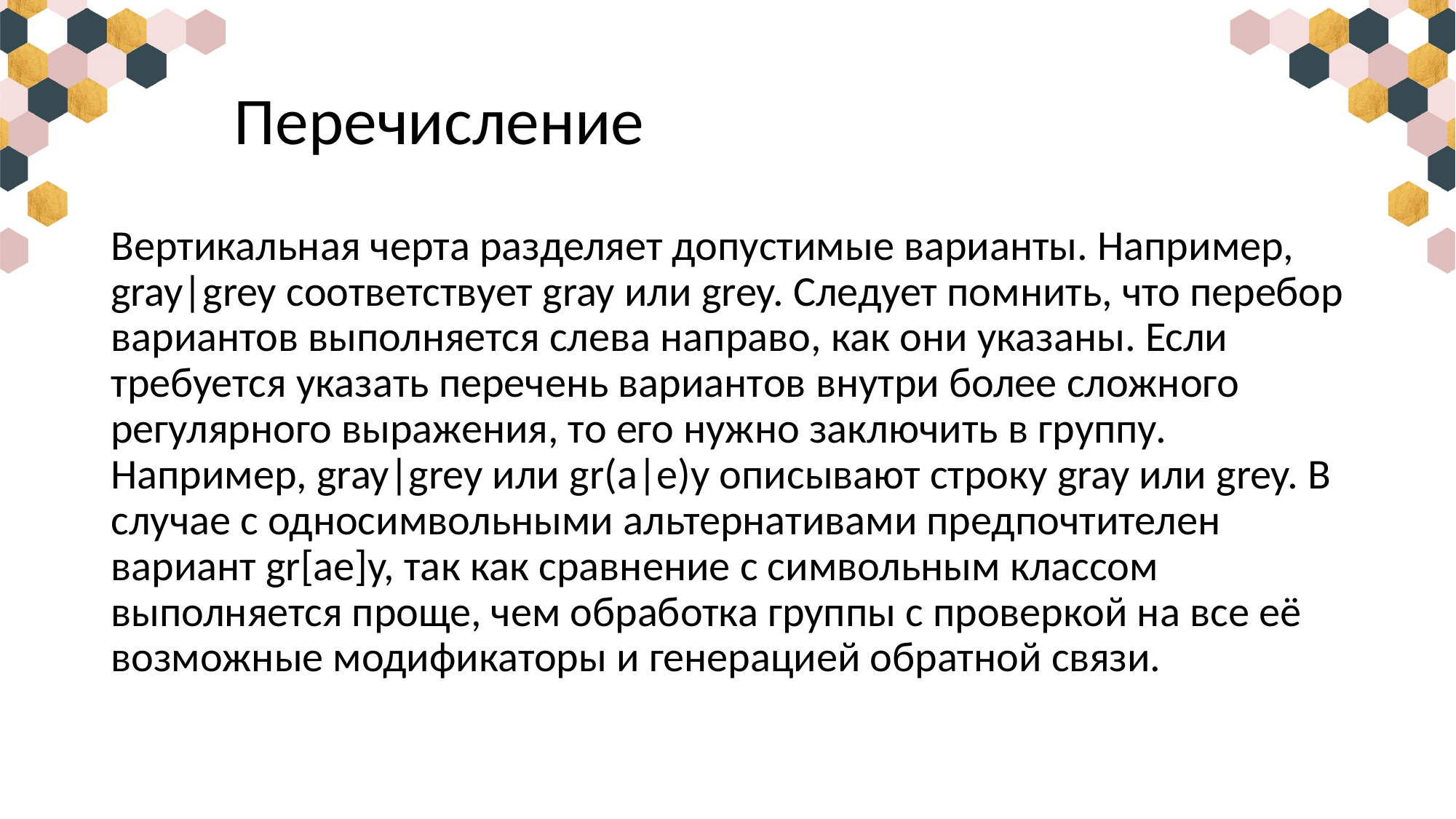

# Перечисление
Вертикальная черта разделяет допустимые варианты. Например, gray|grey соответствует gray или grey. Следует помнить, что перебор вариантов выполняется слева направо, как они указаны. Если требуется указать перечень вариантов внутри более сложного регулярного выражения, то его нужно заключить в группу. Например, gray|grey или gr(a|e)y описывают строку gray или grey. В случае с односимвольными альтернативами предпочтителен вариант gr[ae]y, так как сравнение с символьным классом выполняется проще, чем обработка группы с проверкой на все её возможные модификаторы и генерацией обратной связи.